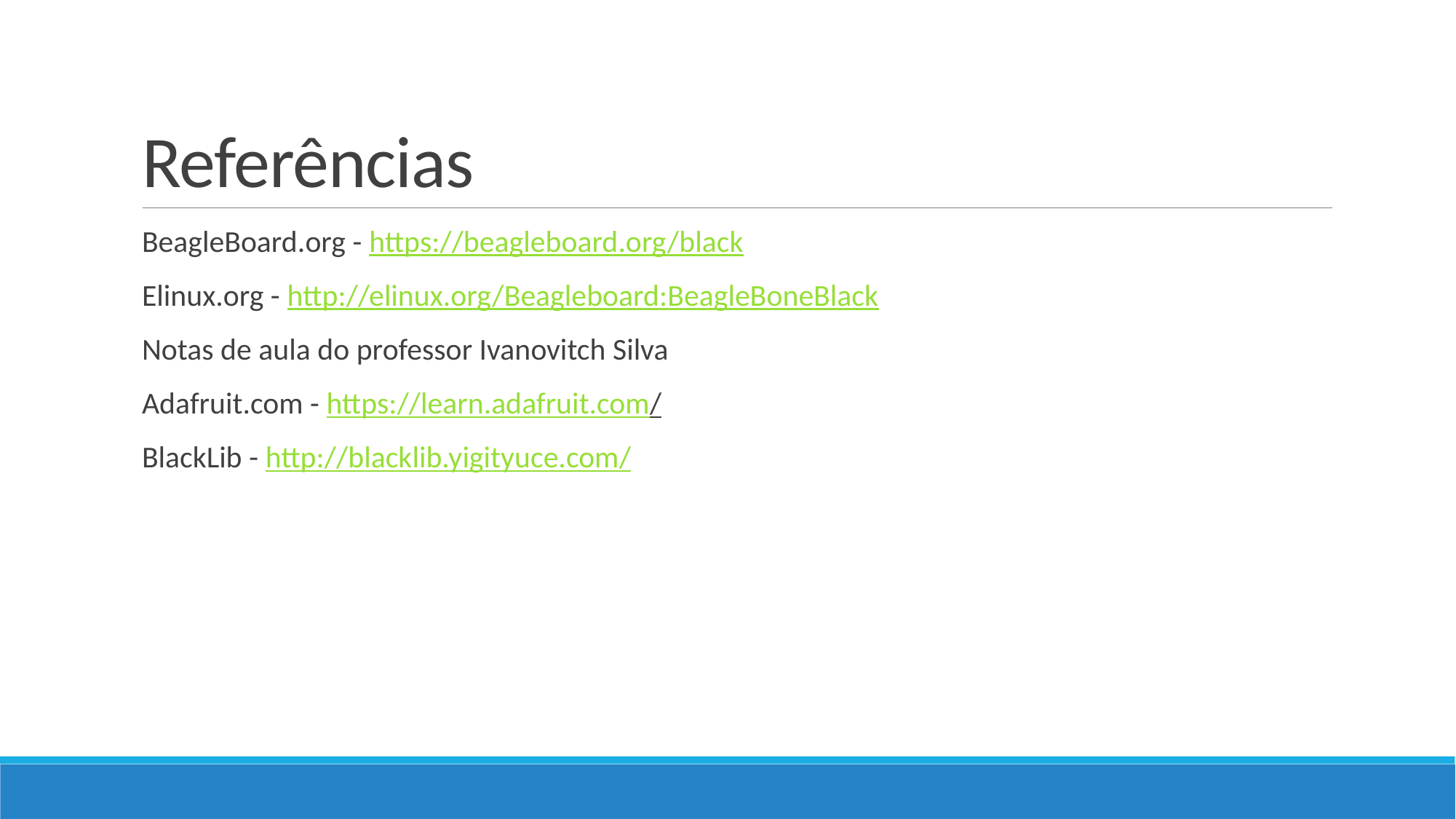

# Referências
BeagleBoard.org - https://beagleboard.org/black
Elinux.org - http://elinux.org/Beagleboard:BeagleBoneBlack
Notas de aula do professor Ivanovitch Silva
Adafruit.com - https://learn.adafruit.com/
BlackLib - http://blacklib.yigityuce.com/